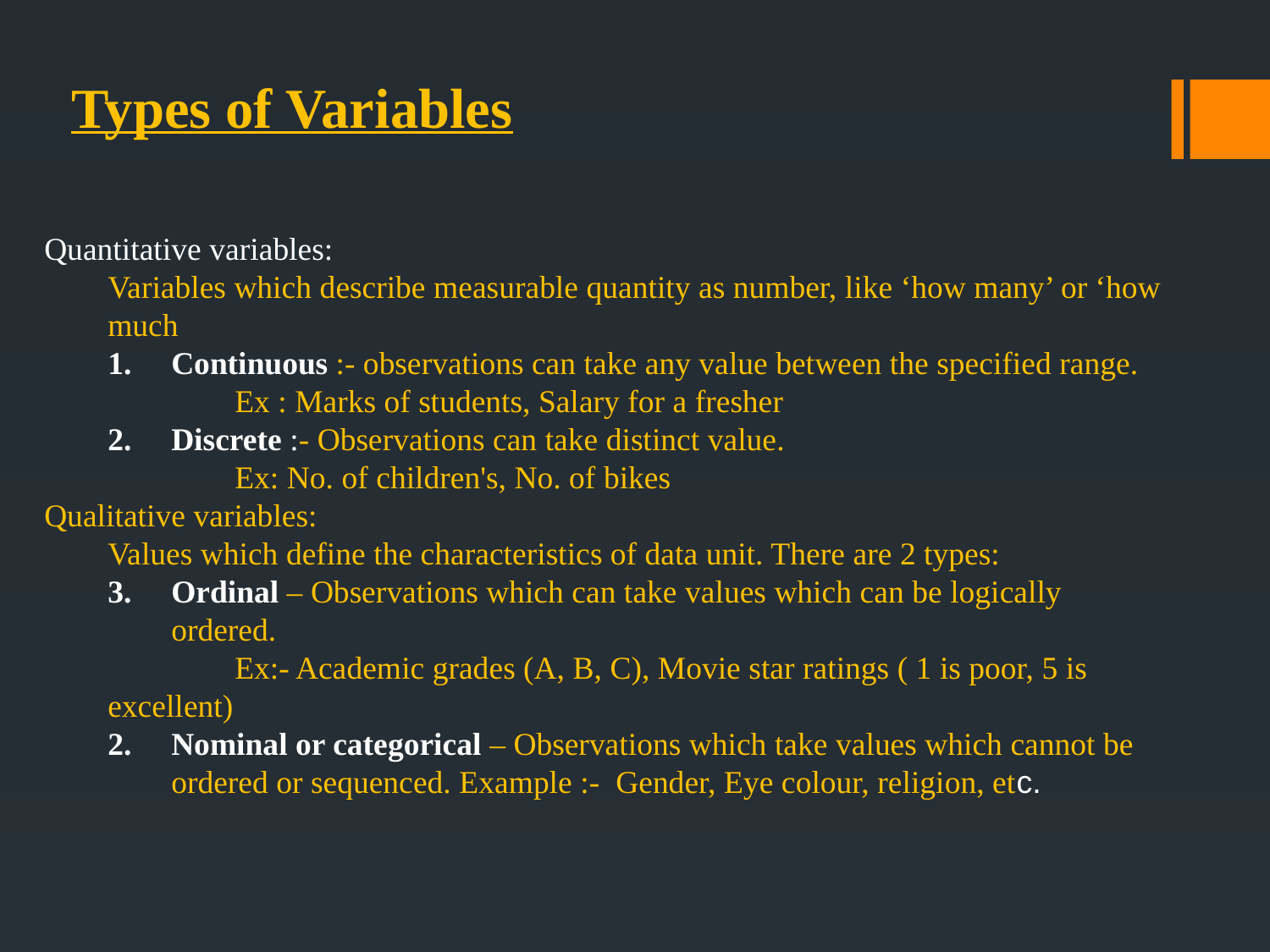

Types of Variables
Quantitative variables:
Variables which describe measurable quantity as number, like ‘how many’ or ‘how much
Continuous :- observations can take any value between the specified range.
	Ex : Marks of students, Salary for a fresher
Discrete :- Observations can take distinct value.
	Ex: No. of children's, No. of bikes
Qualitative variables:
Values which define the characteristics of data unit. There are 2 types:
Ordinal – Observations which can take values which can be logically ordered.
	Ex:- Academic grades (A, B, C), Movie star ratings ( 1 is poor, 5 is excellent)
Nominal or categorical – Observations which take values which cannot be ordered or sequenced. Example :-  Gender, Eye colour, religion, etc.